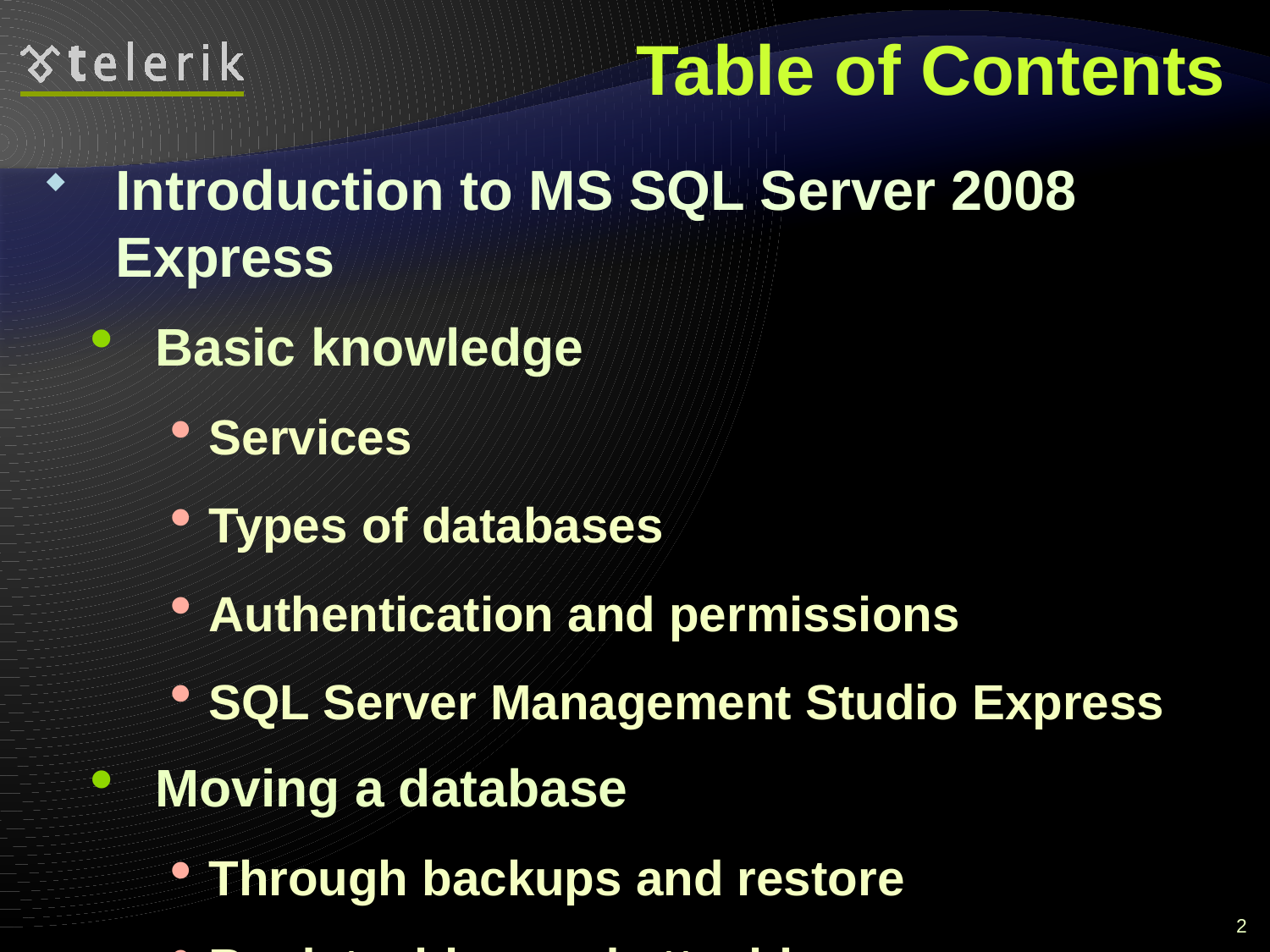

# Table of Contents
Introduction to MS SQL Server 2008 Express
Basic knowledge
Services
Types of databases
Authentication and permissions
SQL Server Management Studio Express
Moving a database
Through backups and restore
By detaching and attaching

2